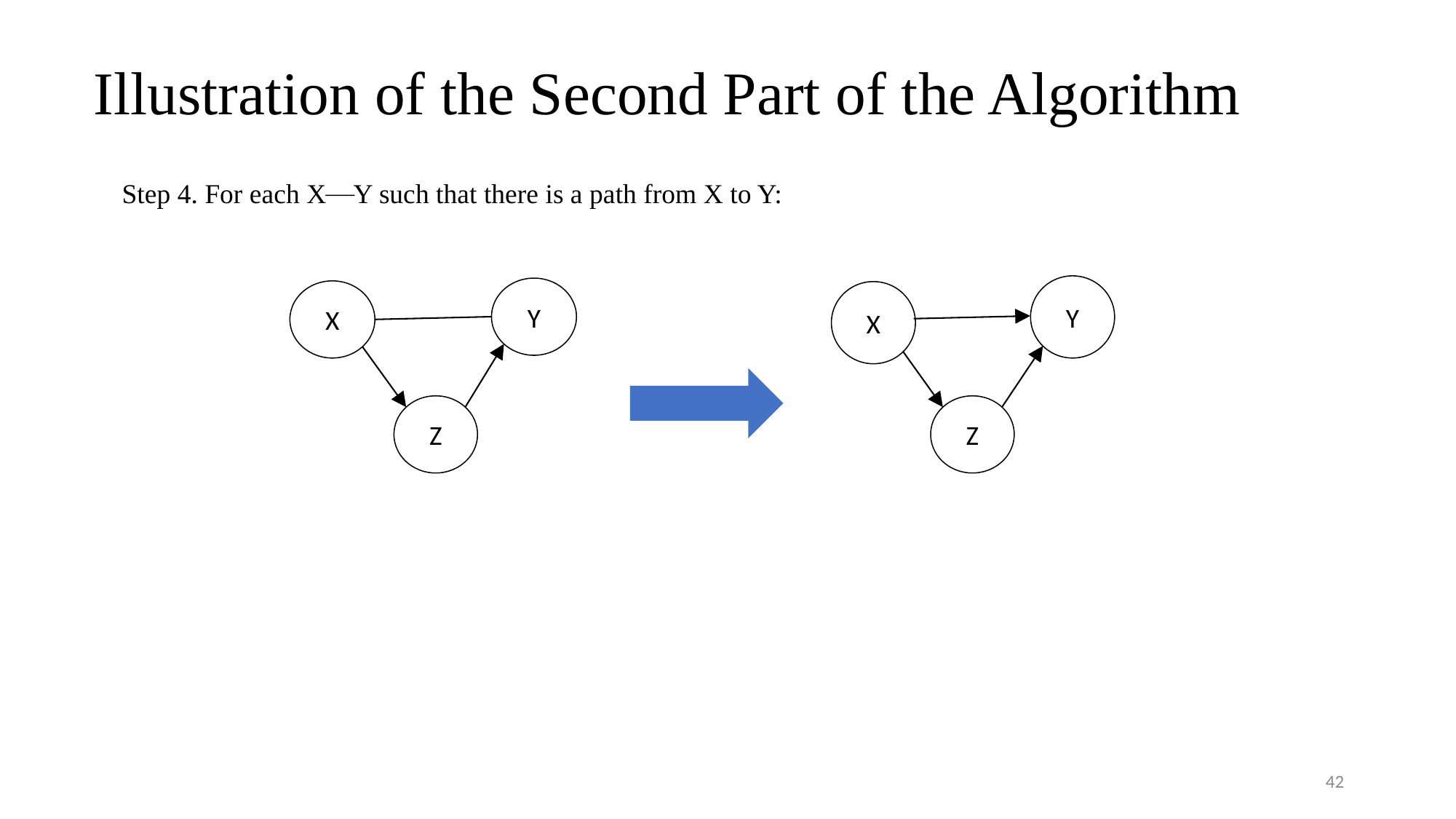

# Illustration of the Second Part of the Algorithm
Step 4. For each X⎯Y such that there is a path from X to Y:
Y
X
Z
Y
X
Z

42